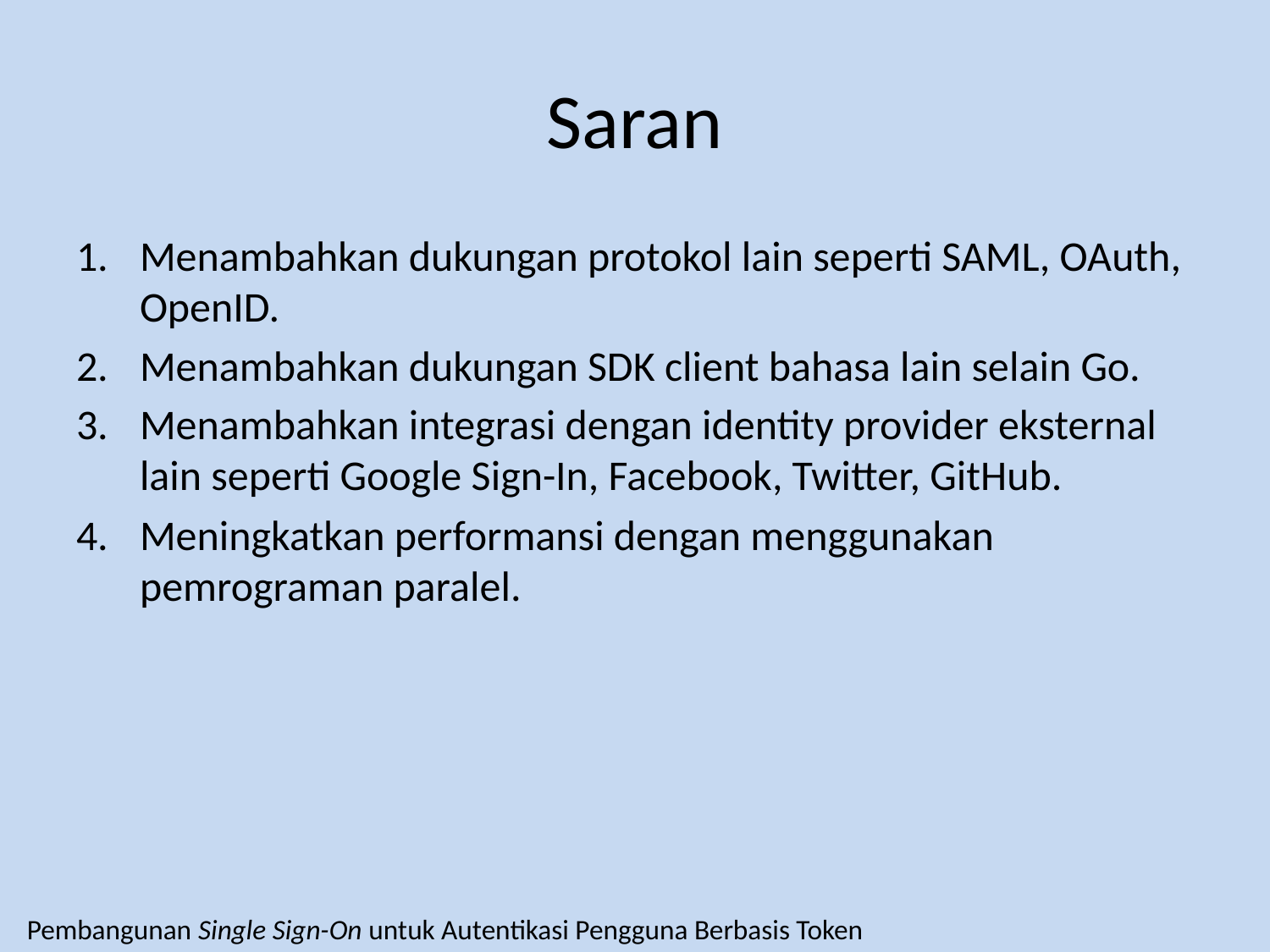

# Saran

Menambahkan dukungan protokol lain seperti SAML, OAuth, OpenID.
Menambahkan dukungan SDK client bahasa lain selain Go.
Menambahkan integrasi dengan identity provider eksternal lain seperti Google Sign-In, Facebook, Twitter, GitHub.
Meningkatkan performansi dengan menggunakan pemrograman paralel.
Pembangunan Single Sign-On untuk Autentikasi Pengguna Berbasis Token